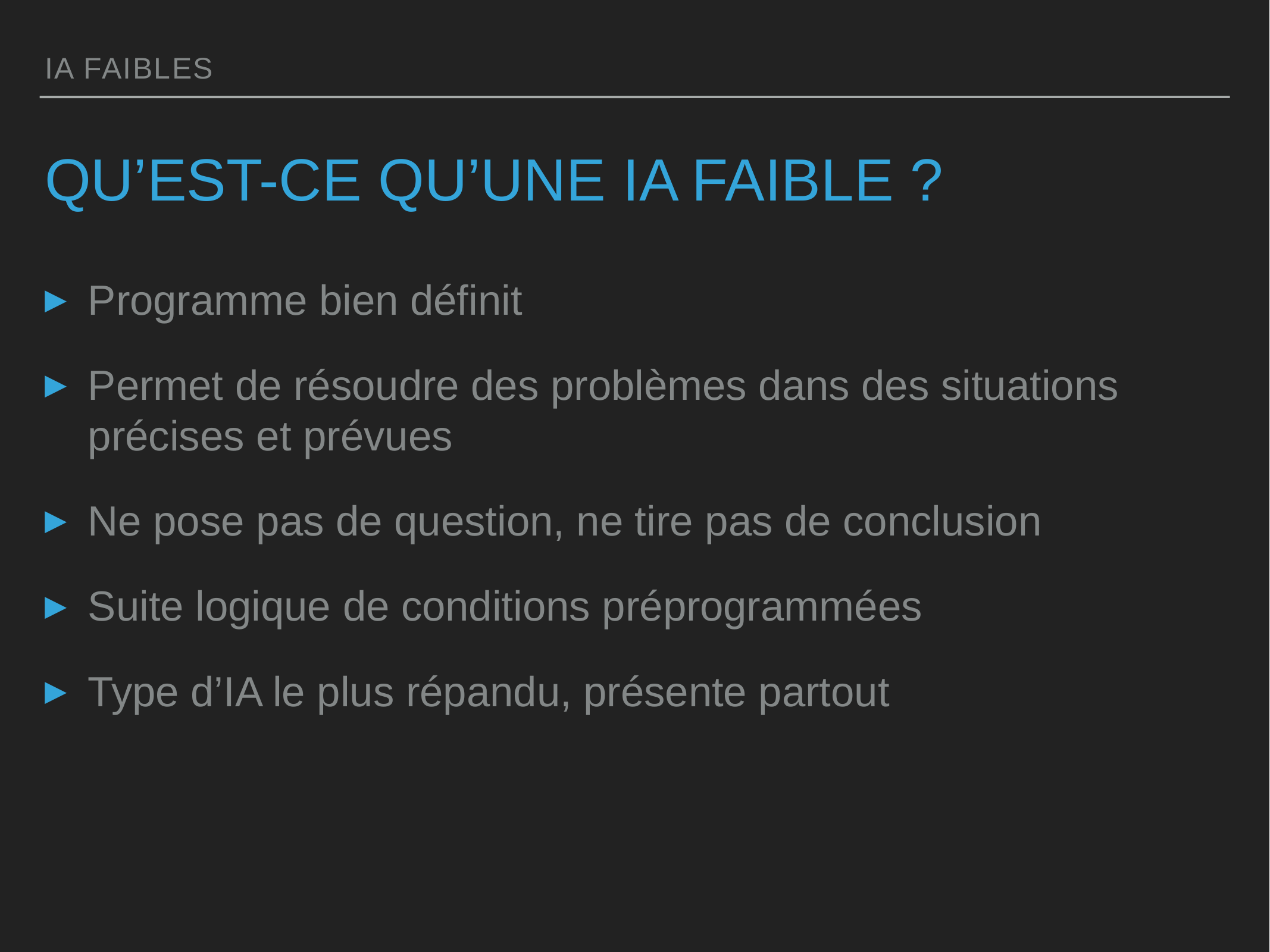

Ia faibles
# qu’est-ce qu’une IA Faible ?
Programme bien définit
Permet de résoudre des problèmes dans des situations précises et prévues
Ne pose pas de question, ne tire pas de conclusion
Suite logique de conditions préprogrammées
Type d’IA le plus répandu, présente partout